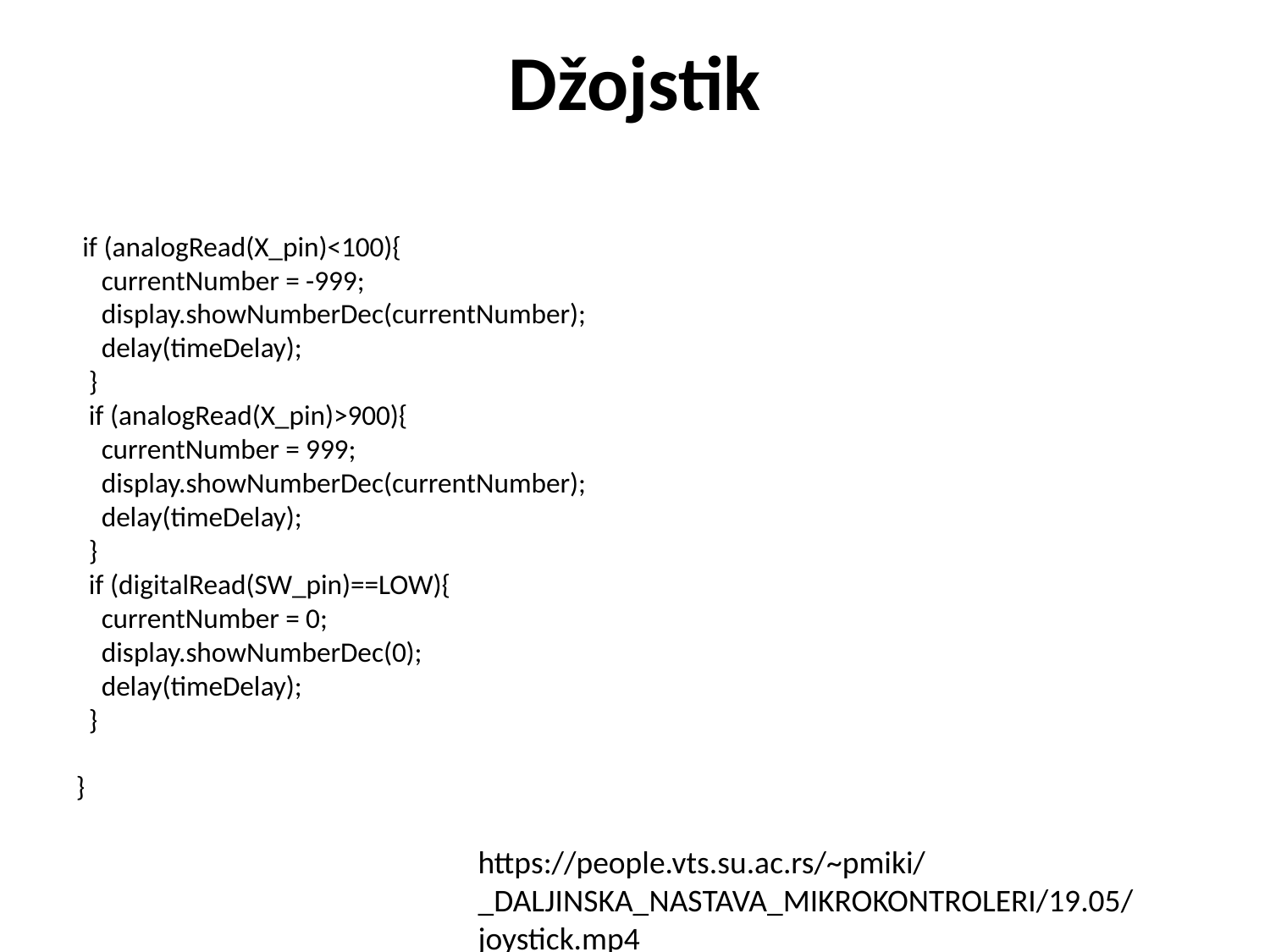

# Džojstik
 if (analogRead(X_pin)<100){
    currentNumber = -999;
    display.showNumberDec(currentNumber);
    delay(timeDelay);
  }
  if (analogRead(X_pin)>900){
    currentNumber = 999;
    display.showNumberDec(currentNumber);
    delay(timeDelay);
  }
  if (digitalRead(SW_pin)==LOW){
    currentNumber = 0;
    display.showNumberDec(0);
    delay(timeDelay);
  }

}
https://people.vts.su.ac.rs/~pmiki/_DALJINSKA_NASTAVA_MIKROKONTROLERI/19.05/joystick.mp4